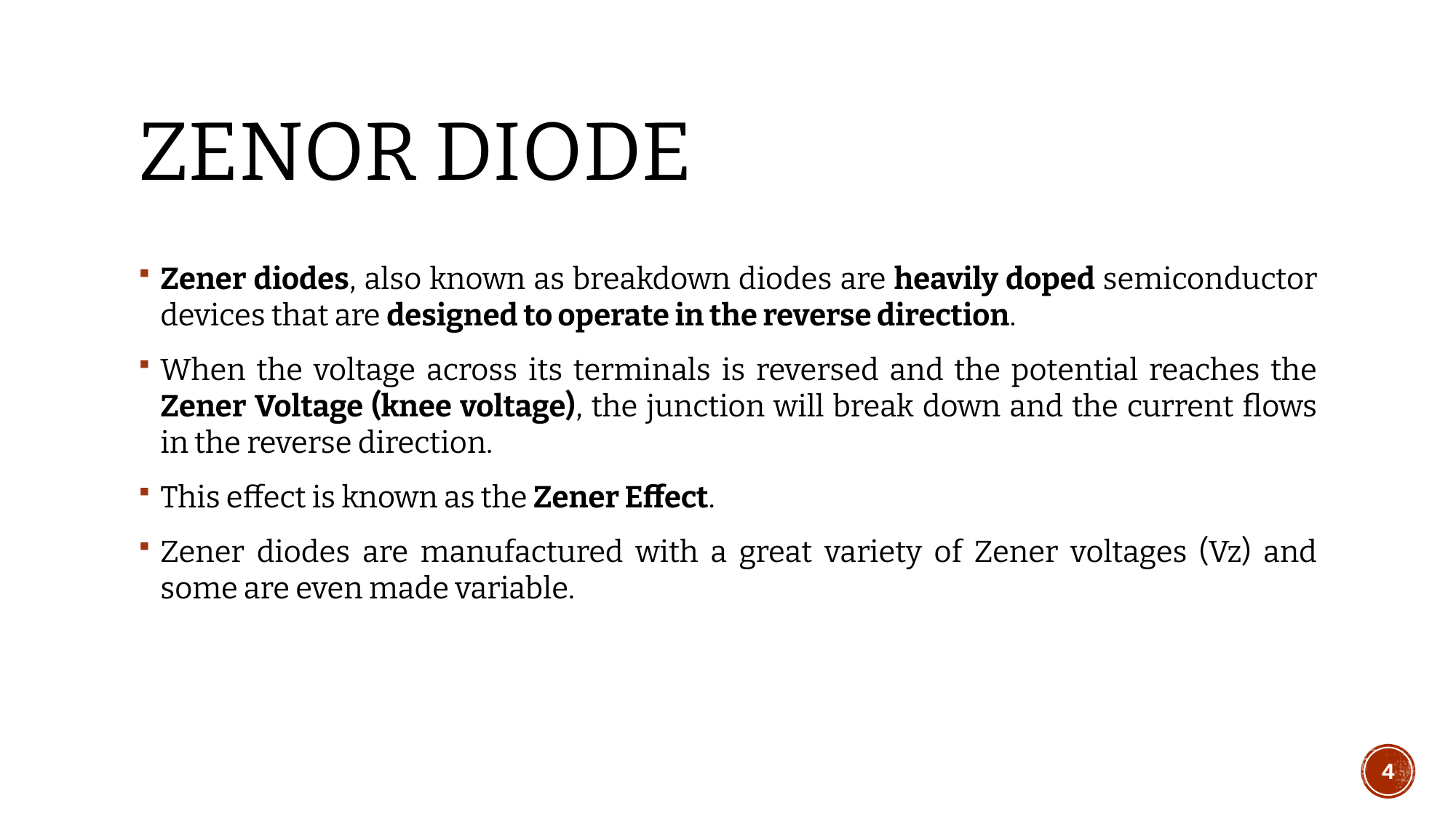

# Zenor Diode
Zener diodes, also known as breakdown diodes are heavily doped semiconductor devices that are designed to operate in the reverse direction.
When the voltage across its terminals is reversed and the potential reaches the Zener Voltage (knee voltage), the junction will break down and the current flows in the reverse direction.
This effect is known as the Zener Effect.
Zener diodes are manufactured with a great variety of Zener voltages (Vz) and some are even made variable.
4